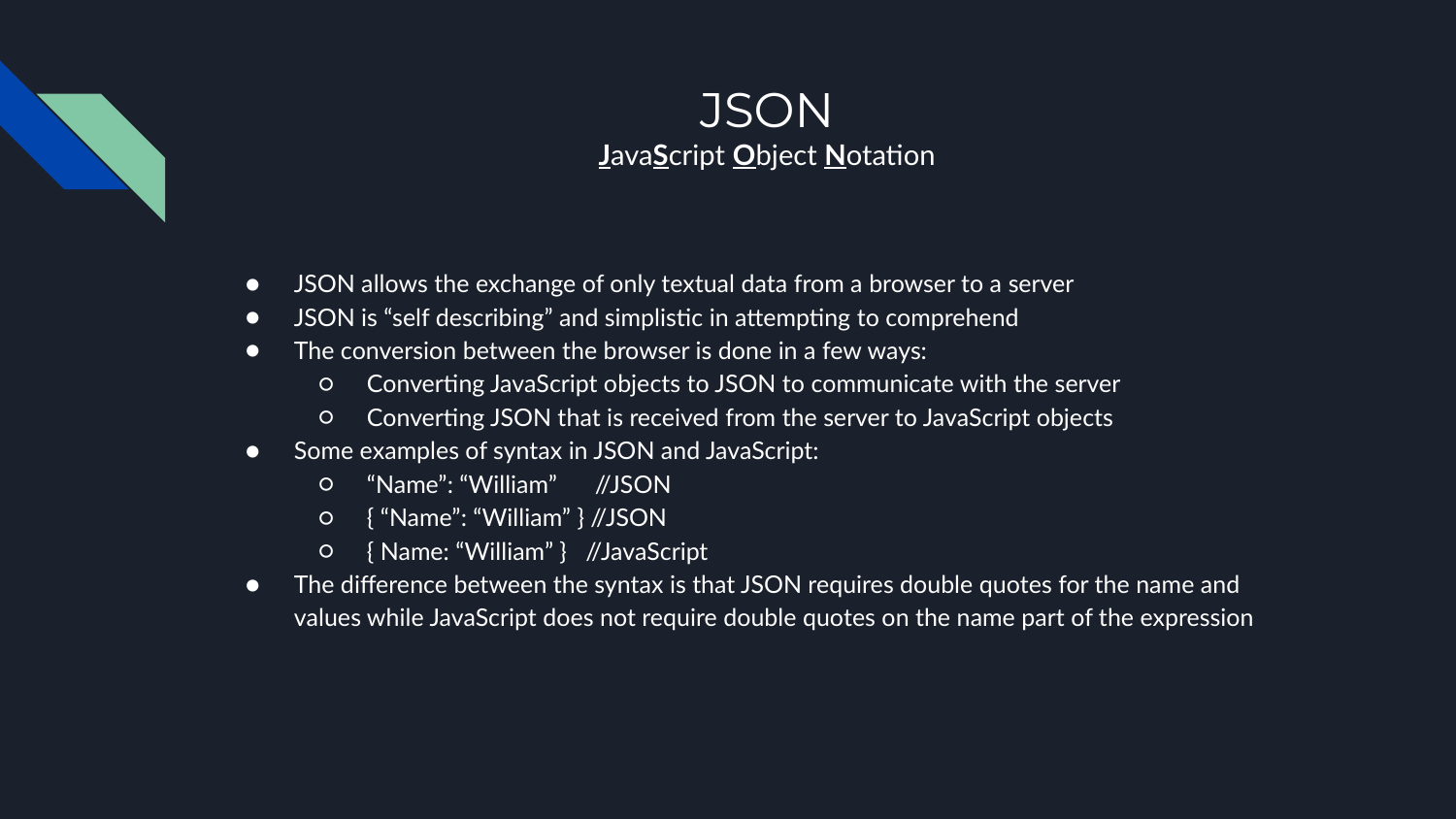

# JSON
JavaScript Object Notation

JSON allows the exchange of only textual data from a browser to a server
JSON is “self describing” and simplistic in attempting to comprehend
The conversion between the browser is done in a few ways:
Converting JavaScript objects to JSON to communicate with the server
Converting JSON that is received from the server to JavaScript objects
Some examples of syntax in JSON and JavaScript:
“Name”: “William”      //JSON
{ “Name”: “William” } //JSON
{ Name: “William” }   //JavaScript
The difference between the syntax is that JSON requires double quotes for the name and values while JavaScript does not require double quotes on the name part of the expression